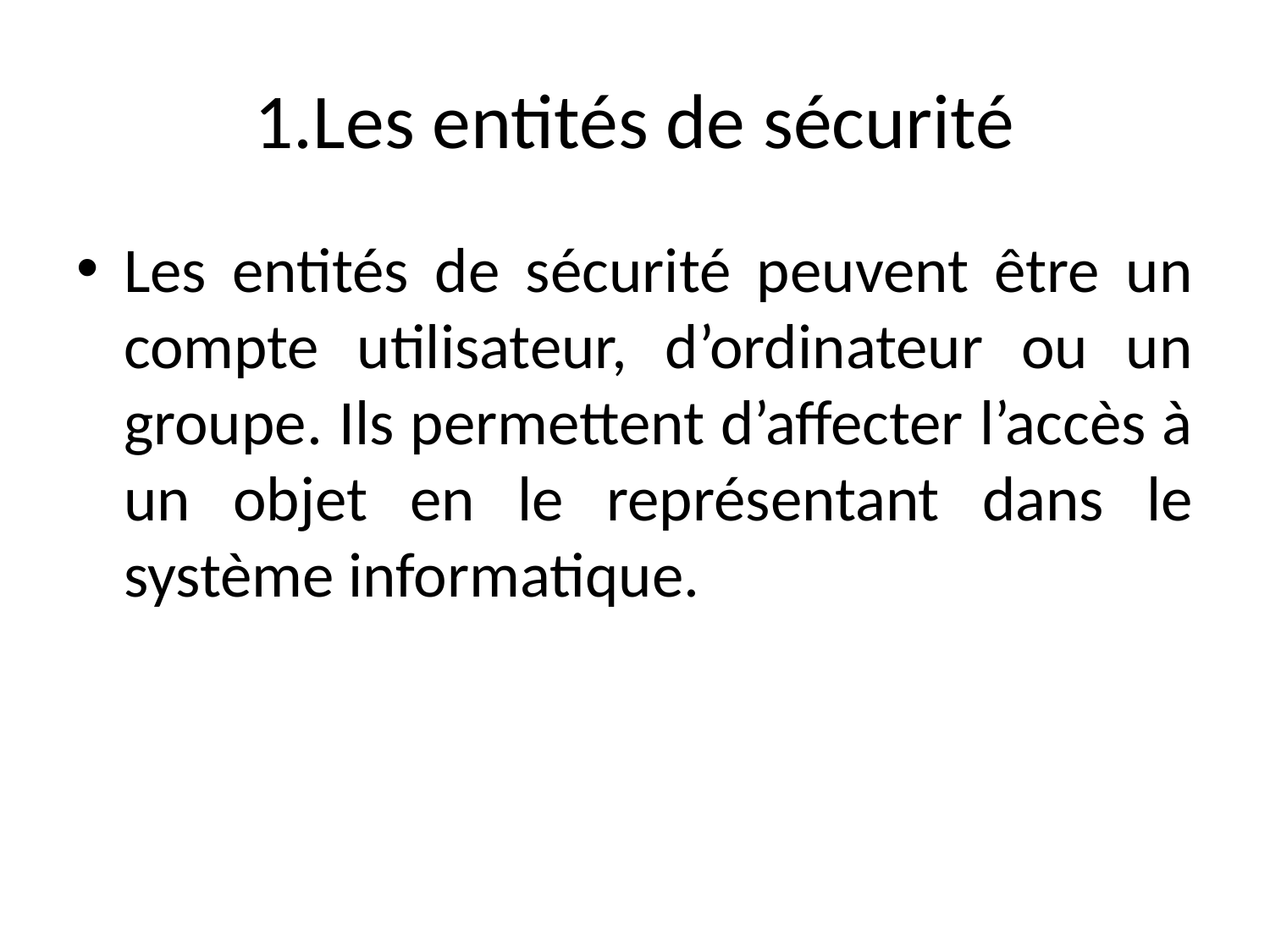

# 1.Les entités de sécurité
Les entités de sécurité peuvent être un compte utilisateur, d’ordinateur ou un groupe. Ils permettent d’affecter l’accès à un objet en le représentant dans le système informatique.